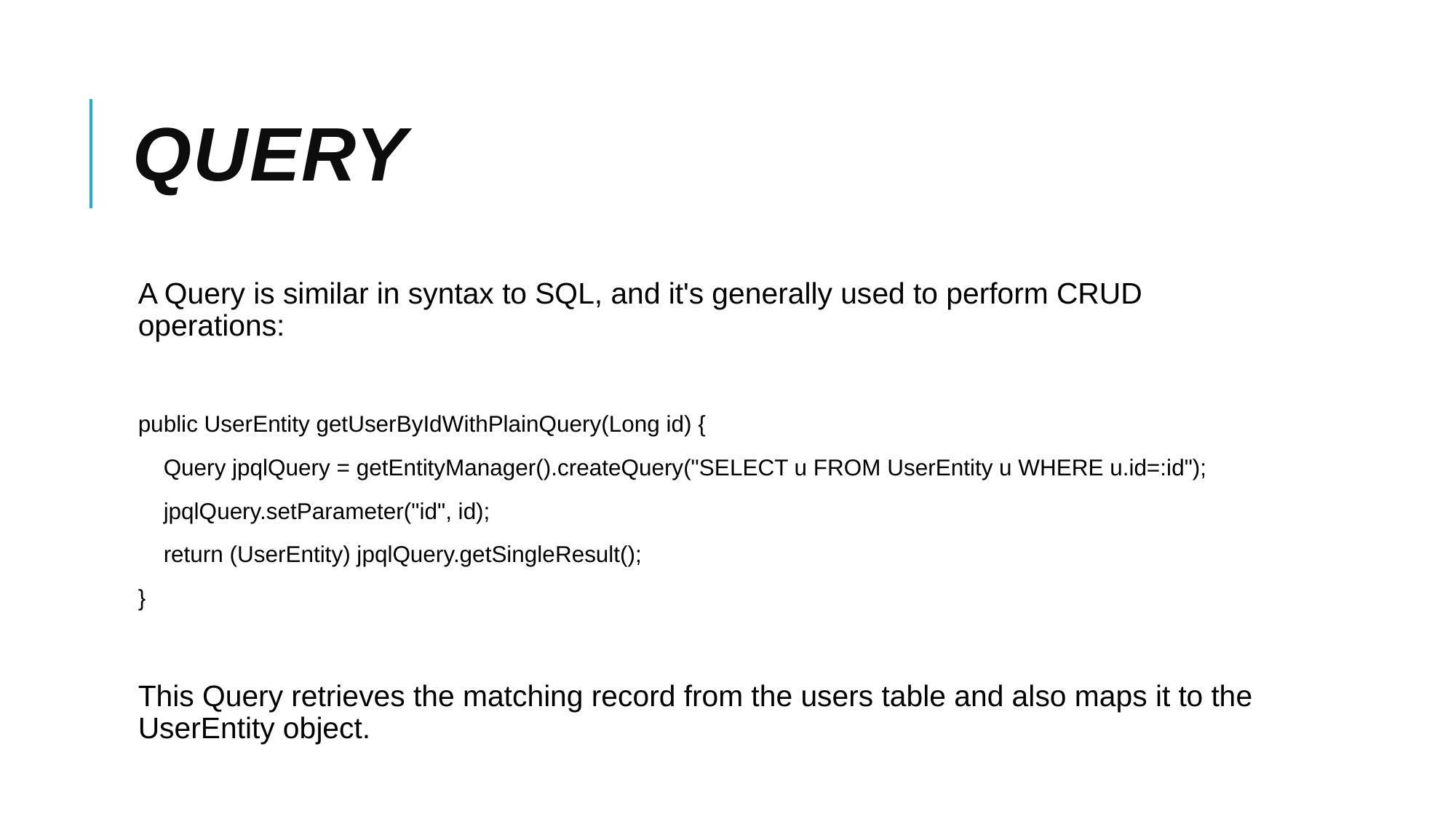

# Query
A Query is similar in syntax to SQL, and it's generally used to perform CRUD operations:

public UserEntity getUserByIdWithPlainQuery(Long id) {
    Query jpqlQuery = getEntityManager().createQuery("SELECT u FROM UserEntity u WHERE u.id=:id");
    jpqlQuery.setParameter("id", id);
    return (UserEntity) jpqlQuery.getSingleResult();
}

This Query retrieves the matching record from the users table and also maps it to the UserEntity object.